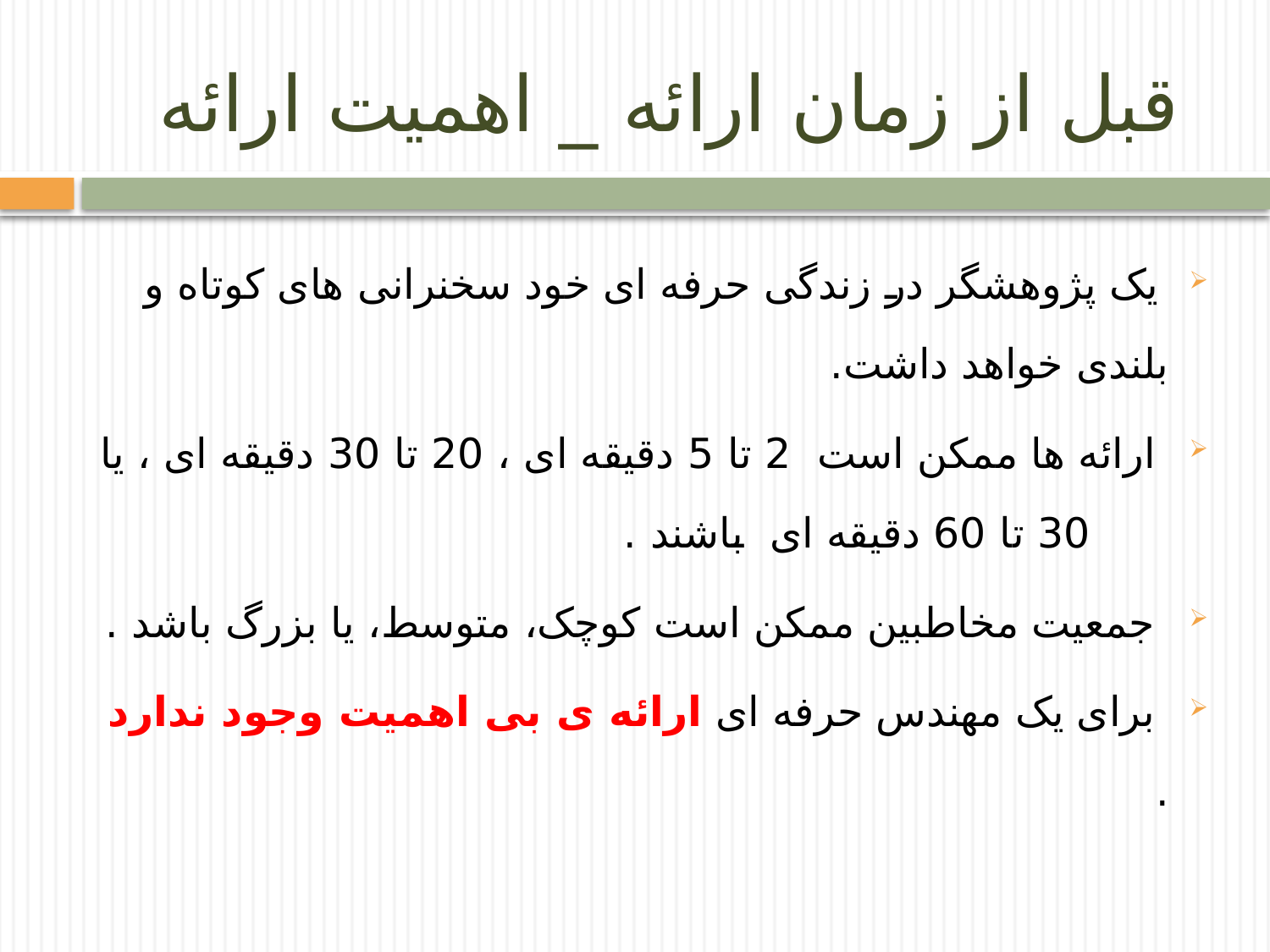

# قبل از زمان ارائه _ اهمیت ارائه
 یک پژوهشگر در زندگی حرفه ای خود سخنرانی های کوتاه و بلندی خواهد داشت.
 ارائه ها ممکن است  2 تا 5 دقیقه ای ، 20 تا 30 دقیقه ای ، یا       30 تا 60 دقیقه ای  باشند .
 جمعیت مخاطبین ممکن است کوچک، متوسط، یا بزرگ باشد .
 برای یک مهندس حرفه ای ارائه ی بی اهمیت وجود ندارد .